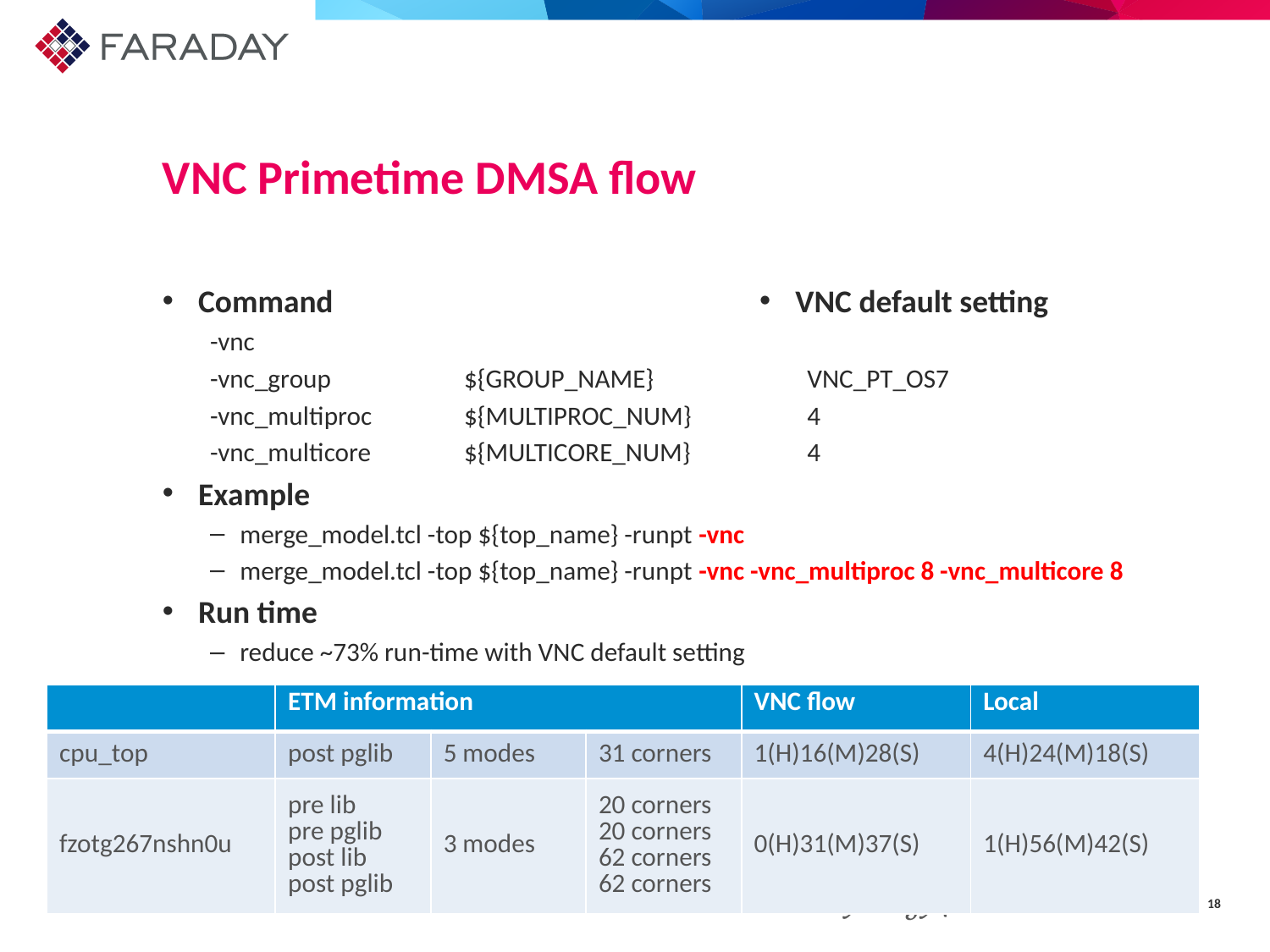

# VNC Primetime DMSA flow
Command
-vnc
-vnc_group		${GROUP_NAME}
-vnc_multiproc	${MULTIPROC_NUM}
-vnc_multicore	${MULTICORE_NUM}
Example
merge_model.tcl -top ${top_name} -runpt -vnc
merge_model.tcl -top ${top_name} -runpt -vnc -vnc_multiproc 8 -vnc_multicore 8
Run time
reduce ~73% run-time with VNC default setting
VNC default setting

VNC_PT_OS7
4
4
|  | ETM information |  |  | VNC flow | Local |
| --- | --- | --- | --- | --- | --- |
| cpu\_top | post pglib | 5 modes | 31 corners | 1(H)16(M)28(S) | 4(H)24(M)18(S) |
| fzotg267nshn0u | pre lib pre pglib post lib post pglib | 3 modes | 20 corners 20 corners 62 corners 62 corners | 0(H)31(M)37(S) | 1(H)56(M)42(S) |